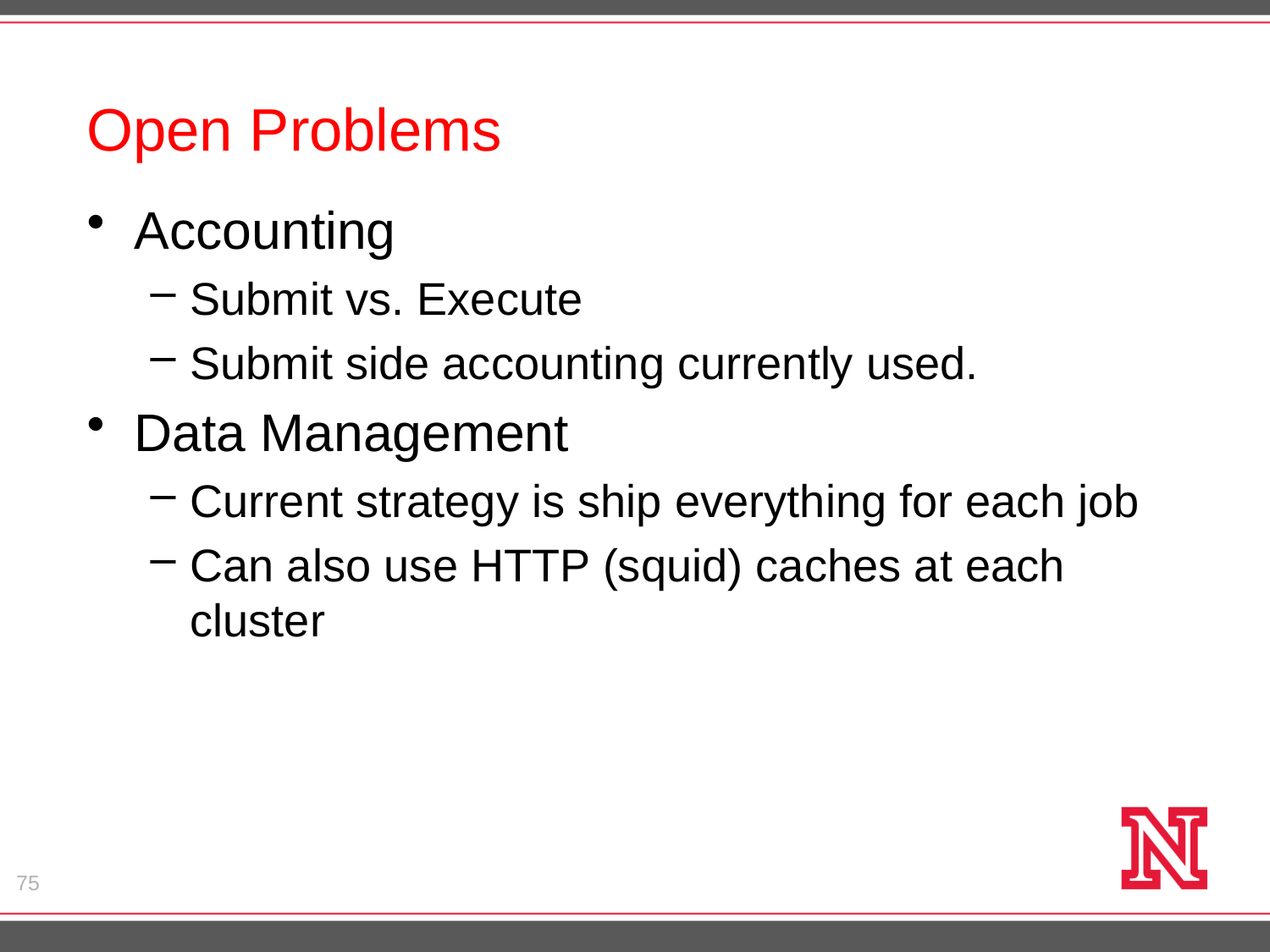

# Open Problems
Accounting
Submit vs. Execute
Submit side accounting currently used.
Data Management
Current strategy is ship everything for each job
Can also use HTTP (squid) caches at each cluster
75